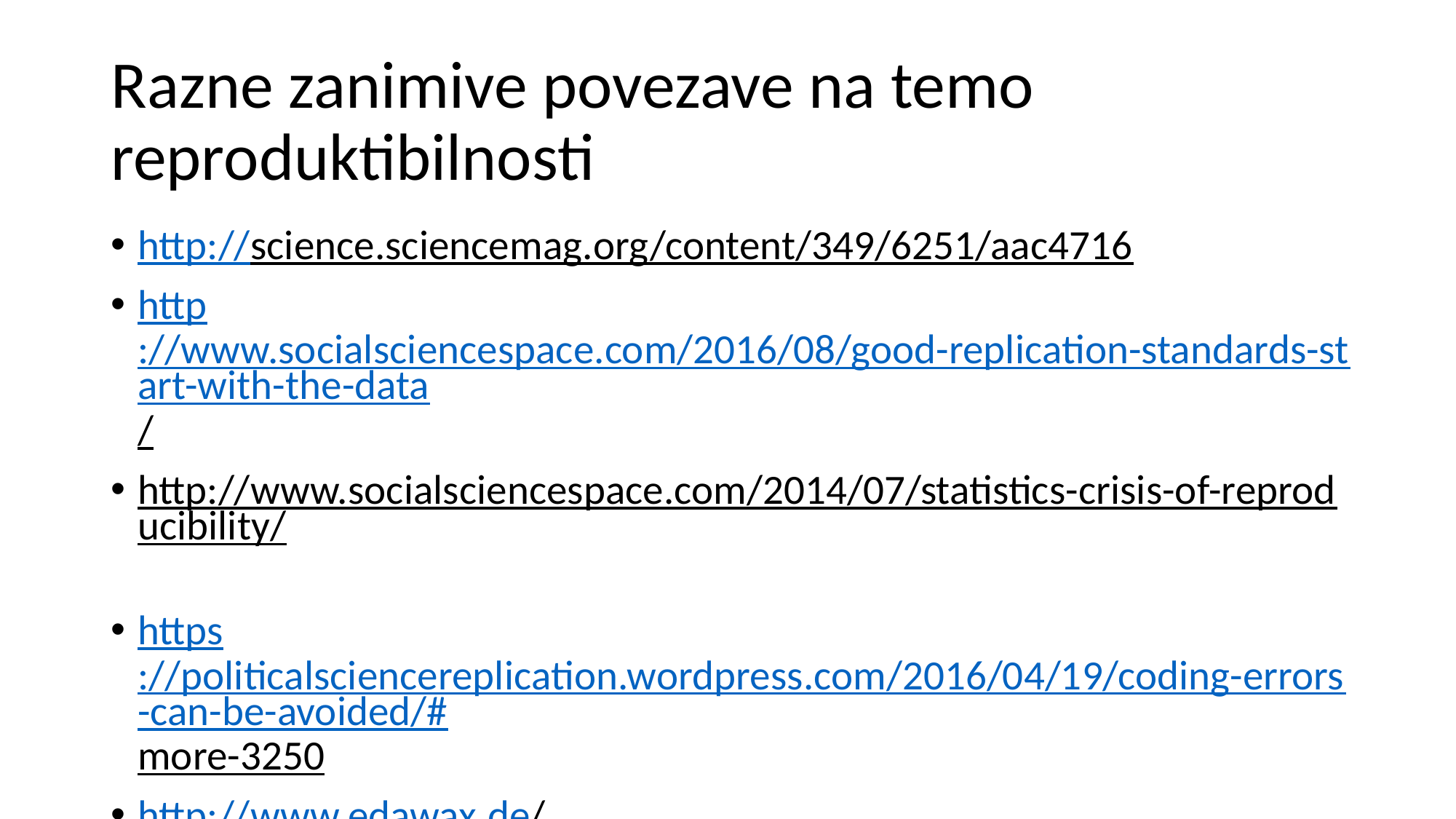

# Razne zanimive povezave na temo reproduktibilnosti
http://science.sciencemag.org/content/349/6251/aac4716
http://www.socialsciencespace.com/2016/08/good-replication-standards-start-with-the-data/
http://www.socialsciencespace.com/2014/07/statistics-crisis-of-reproducibility/
https://politicalsciencereplication.wordpress.com/2016/04/19/coding-errors-can-be-avoided/#more-3250
http://www.edawax.de/